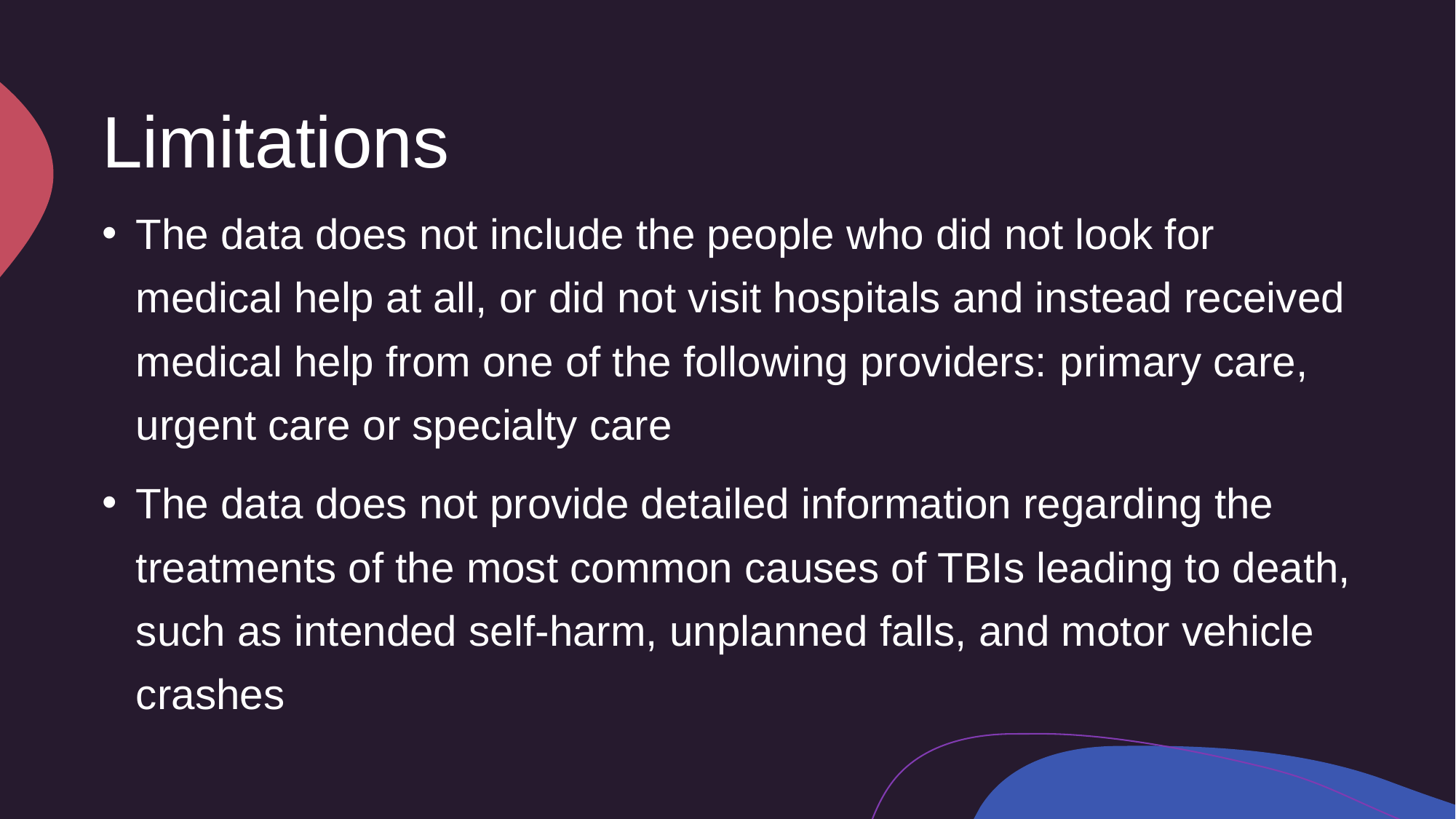

# Limitations
The data does not include the people who did not look for medical help at all, or did not visit hospitals and instead received medical help from one of the following providers: primary care, urgent care or specialty care
The data does not provide detailed information regarding the treatments of the most common causes of TBIs leading to death, such as intended self-harm, unplanned falls, and motor vehicle crashes